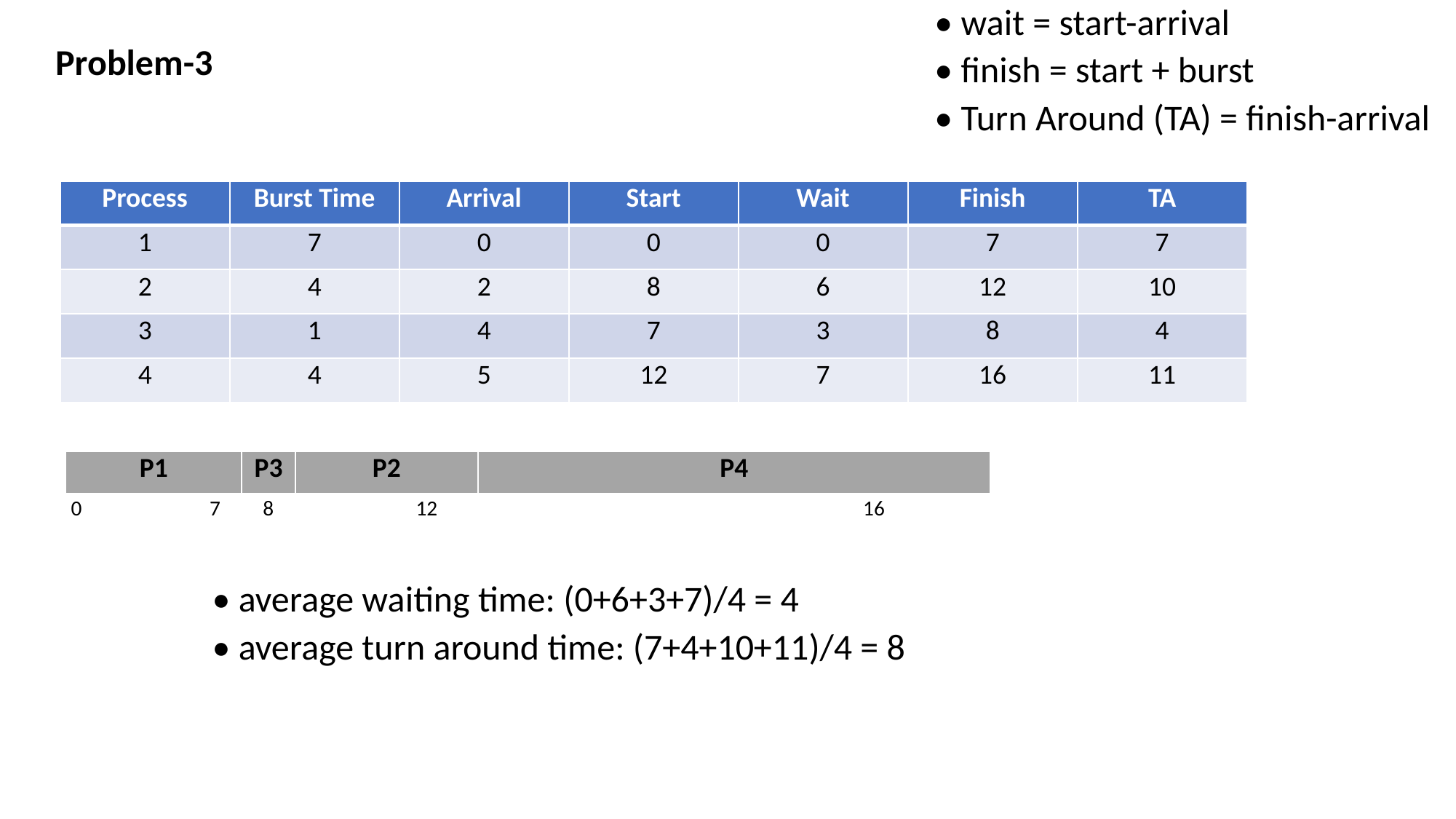

• wait = start-arrival
• finish = start + burst
• Turn Around (TA) = finish-arrival
Problem-3
| Process | Burst Time | Arrival | Start | Wait | Finish | TA |
| --- | --- | --- | --- | --- | --- | --- |
| 1 | 7 | 0 | 0 | 0 | 7 | 7 |
| 2 | 4 | 2 | 8 | 6 | 12 | 10 |
| 3 | 1 | 4 | 7 | 3 | 8 | 4 |
| 4 | 4 | 5 | 12 | 7 | 16 | 11 |
| P1 | P3 | P2 | P4 |
| --- | --- | --- | --- |
0	         7         8	            12                                                                  	     16
• average waiting time: (0+6+3+7)/4 = 4
• average turn around time: (7+4+10+11)/4 = 8